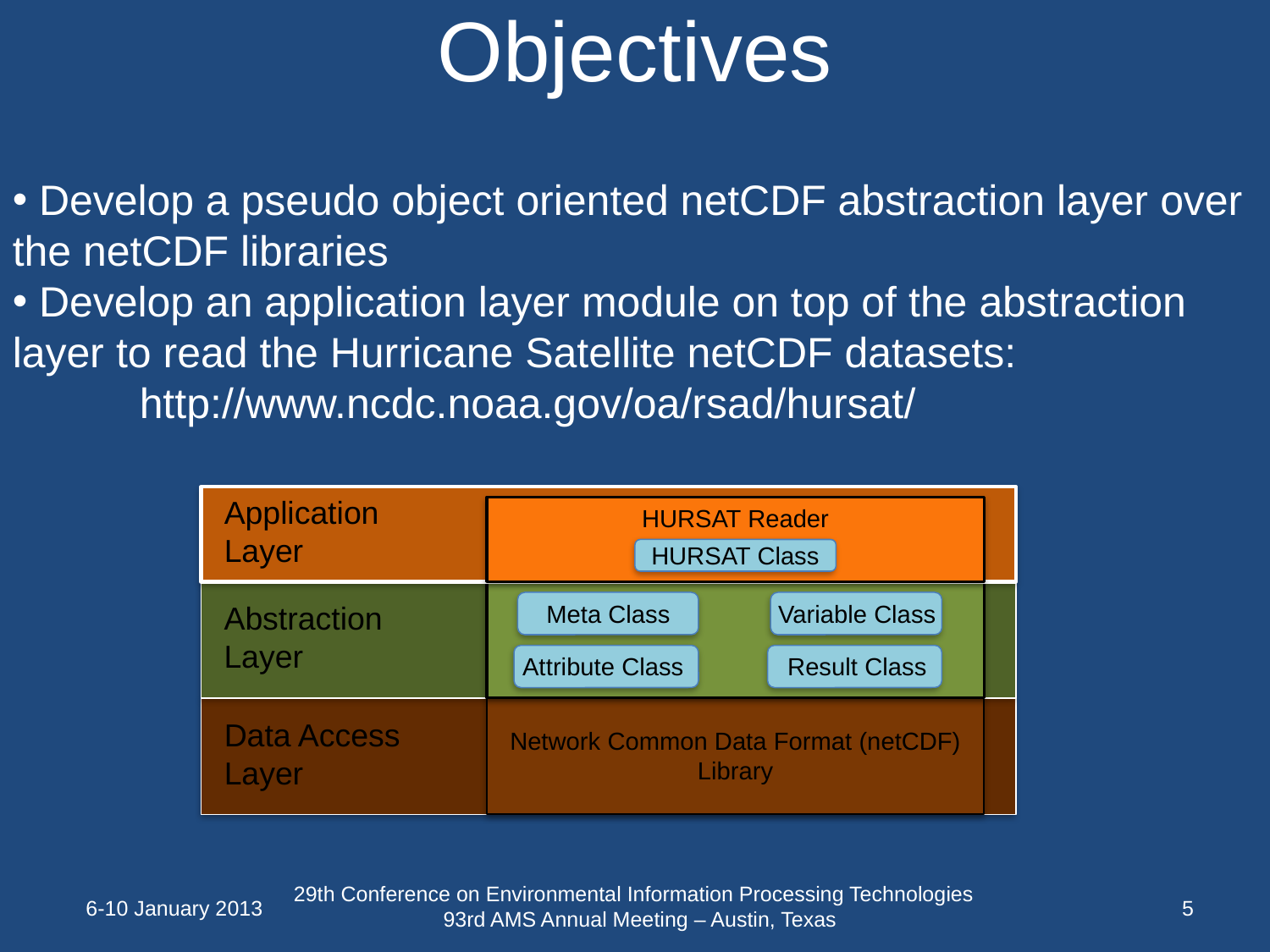

Objectives

 Develop a pseudo object oriented netCDF abstraction layer over the netCDF libraries
 Develop an application layer module on top of the abstraction layer to read the Hurricane Satellite netCDF datasets:
	http://www.ncdc.noaa.gov/oa/rsad/hursat/

Application
Layer
HURSAT Reader

Abstraction
Layer
Meta Class

Variable Class

Result Class

Attribute Class

Data Access
Layer
Network Common Data Format (netCDF) Library
HURSAT Class
29th Conference on Environmental Information Processing Technologies
93rd AMS Annual Meeting – Austin, Texas
6-10 January 2013
5